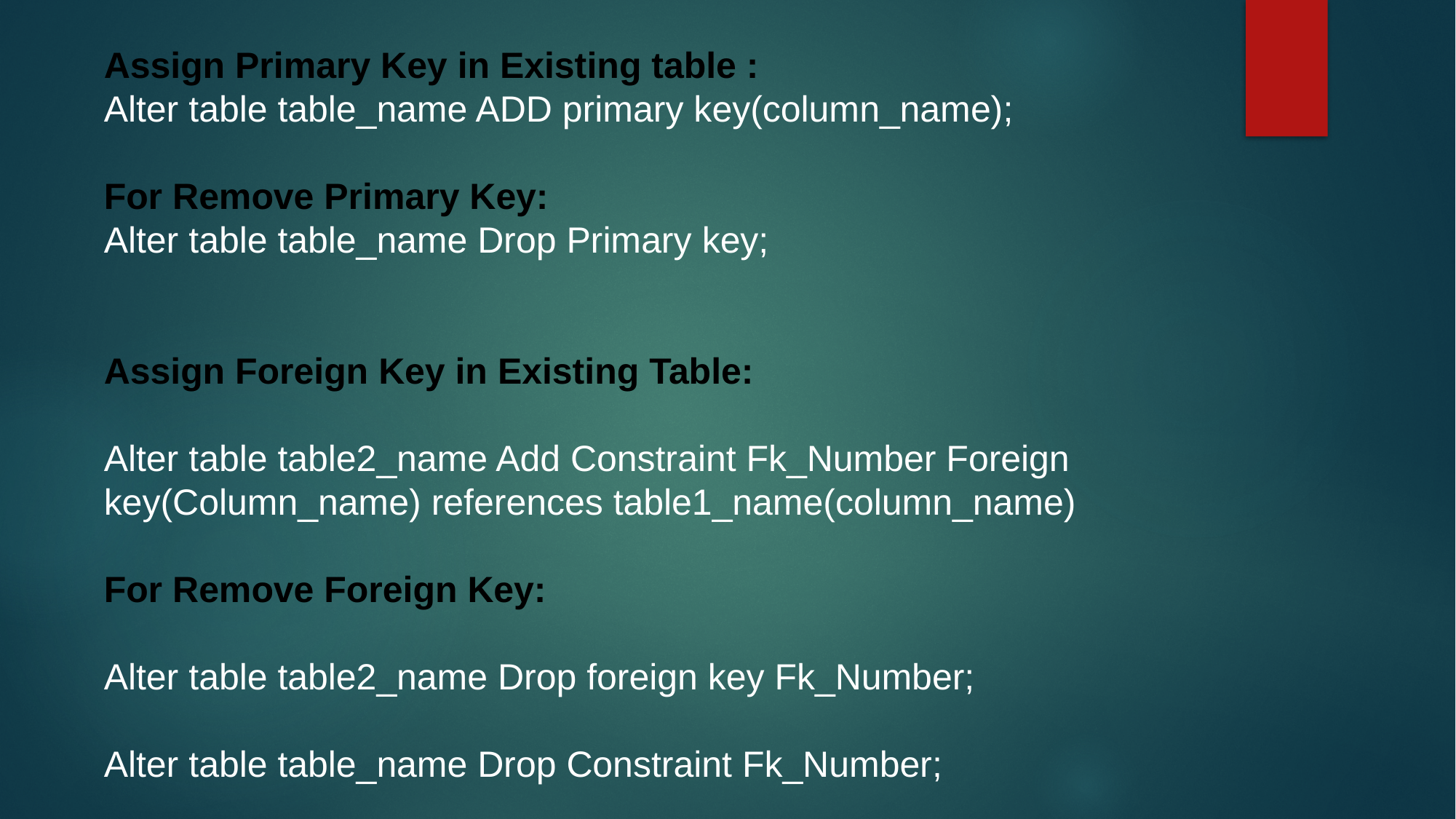

Assign Primary Key in Existing table :
Alter table table_name ADD primary key(column_name);

For Remove Primary Key:
Alter table table_name Drop Primary key;

Assign Foreign Key in Existing Table:

Alter table table2_name Add Constraint Fk_Number Foreign key(Column_name) references table1_name(column_name)

For Remove Foreign Key:

Alter table table2_name Drop foreign key Fk_Number;

Alter table table_name Drop Constraint Fk_Number;